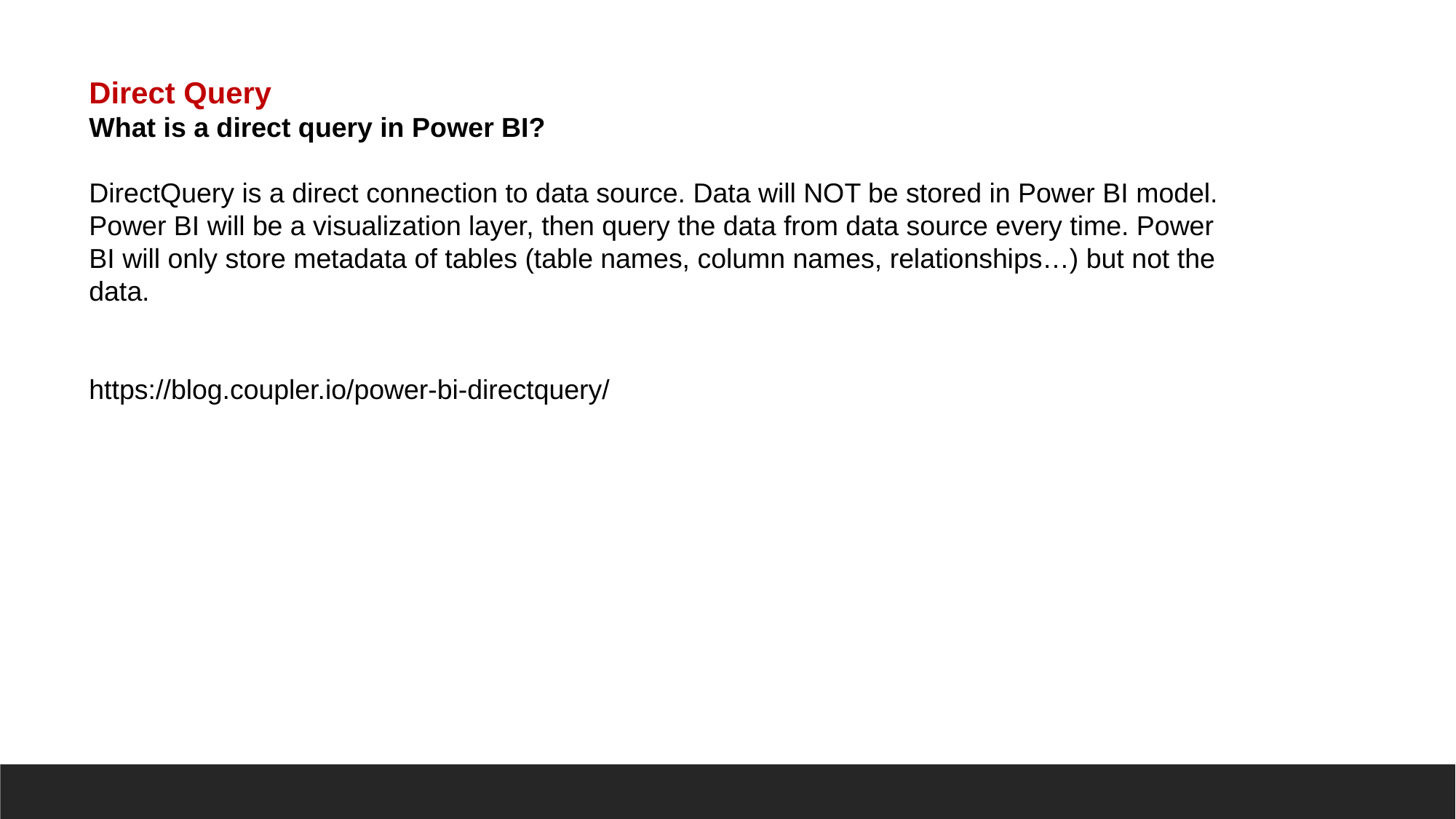

Direct Query
What is a direct query in Power BI?

DirectQuery is a direct connection to data source. Data will NOT be stored in Power BI model. Power BI will be a visualization layer, then query the data from data source every time. Power BI will only store metadata of tables (table names, column names, relationships…) but not the data.

https://blog.coupler.io/power-bi-directquery/